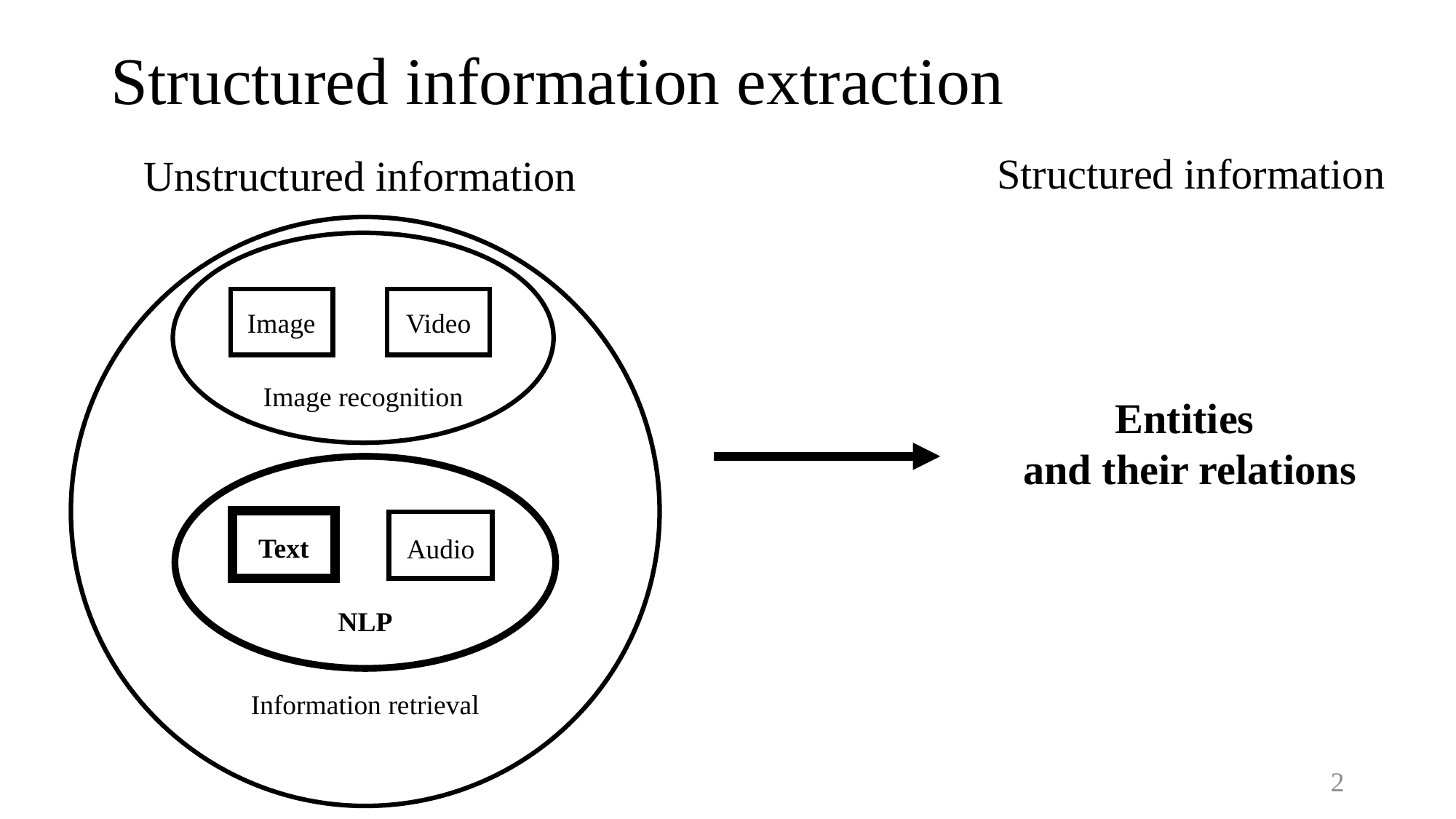

Structured information extraction
Structured information
Unstructured information
Information retrieval
Image recognition
Image
Video
Entities
and their relations
NLP
Text
Audio
2